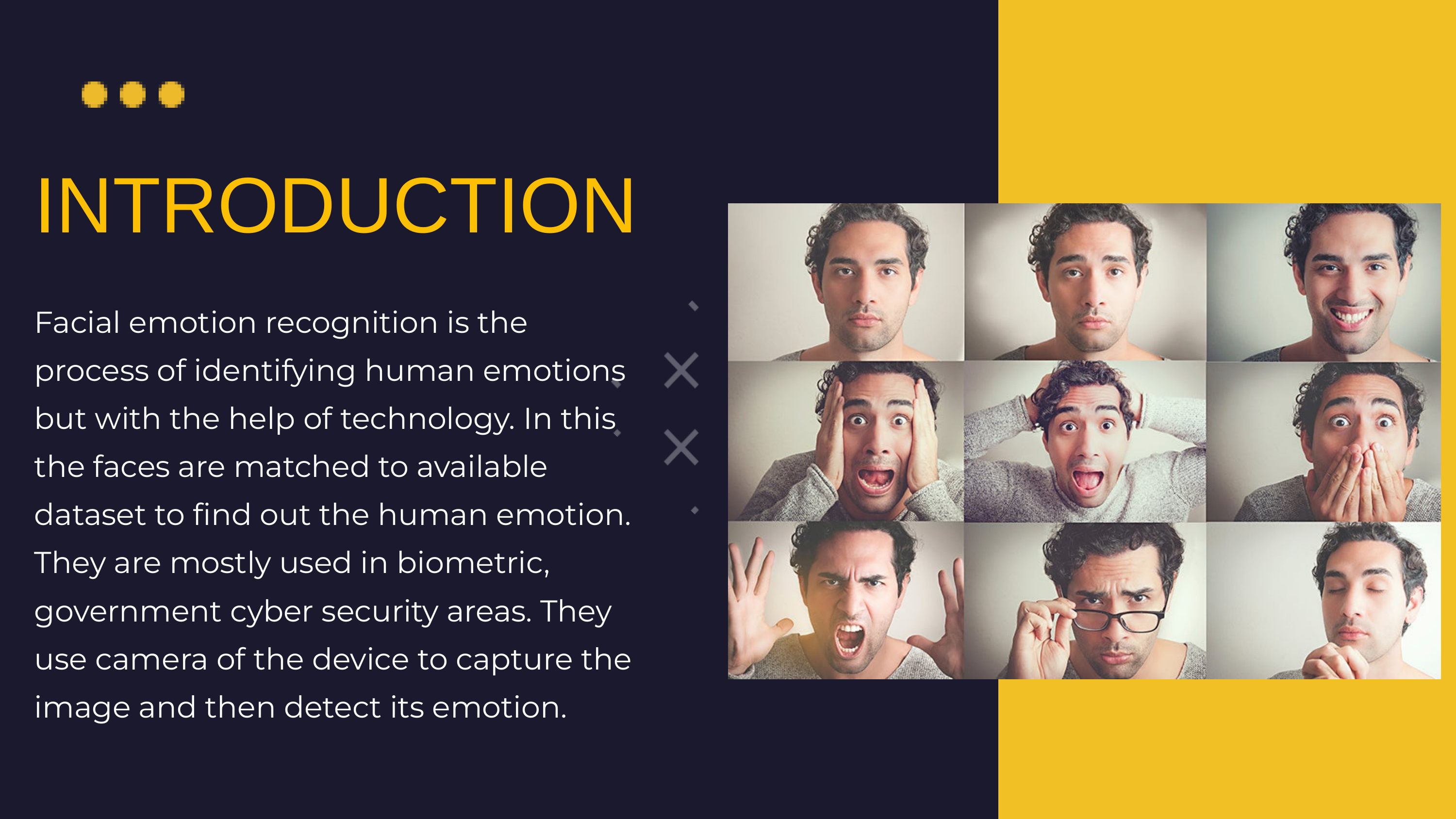

INTRODUCTION

Facial emotion recognition is the process of identifying human emotions but with the help of technology. In this the faces are matched to available dataset to find out the human emotion. They are mostly used in biometric, government cyber security areas. They use camera of the device to capture the image and then detect its emotion.